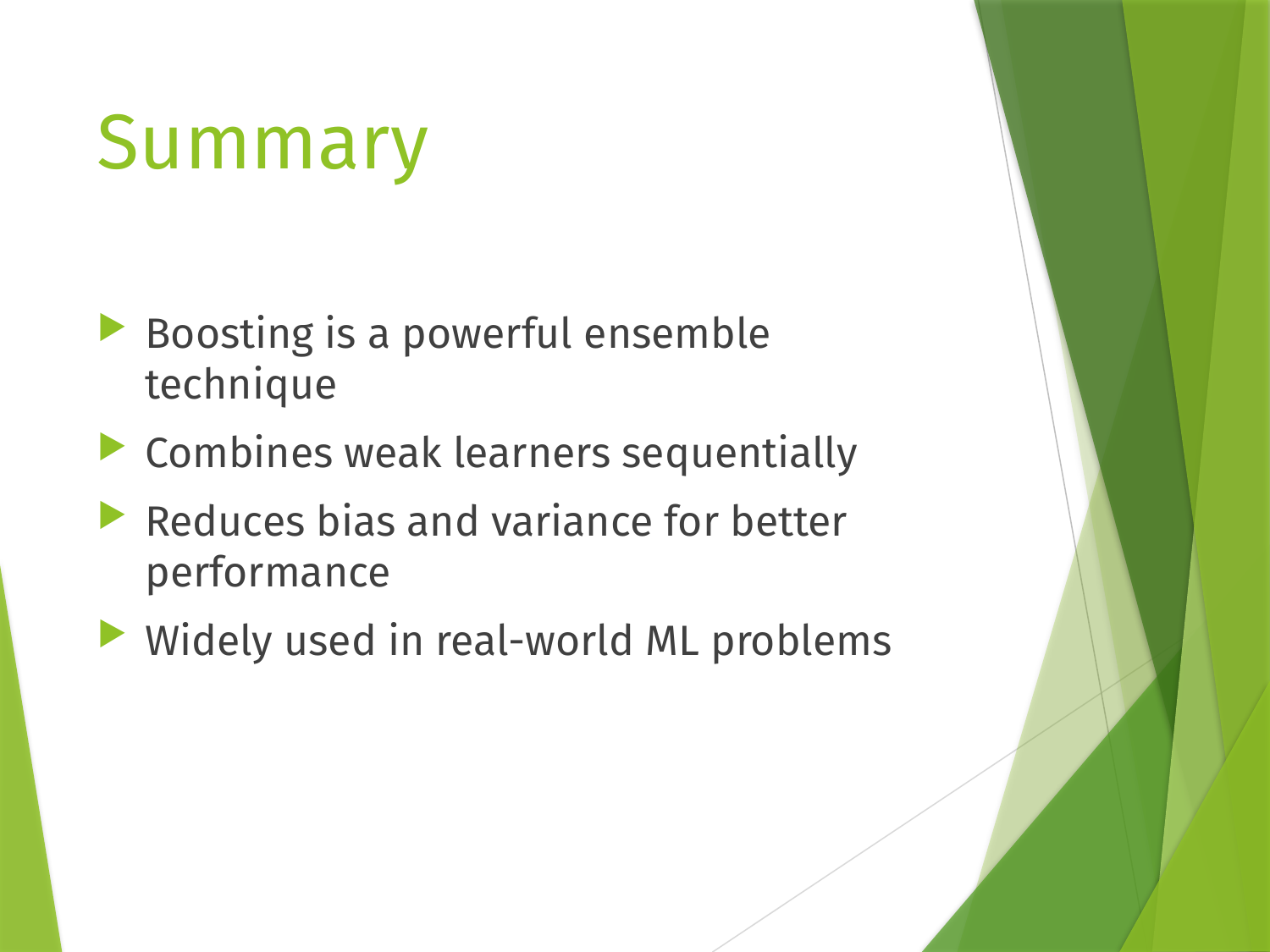

# Summary
Boosting is a powerful ensemble technique
Combines weak learners sequentially
Reduces bias and variance for better performance
Widely used in real-world ML problems